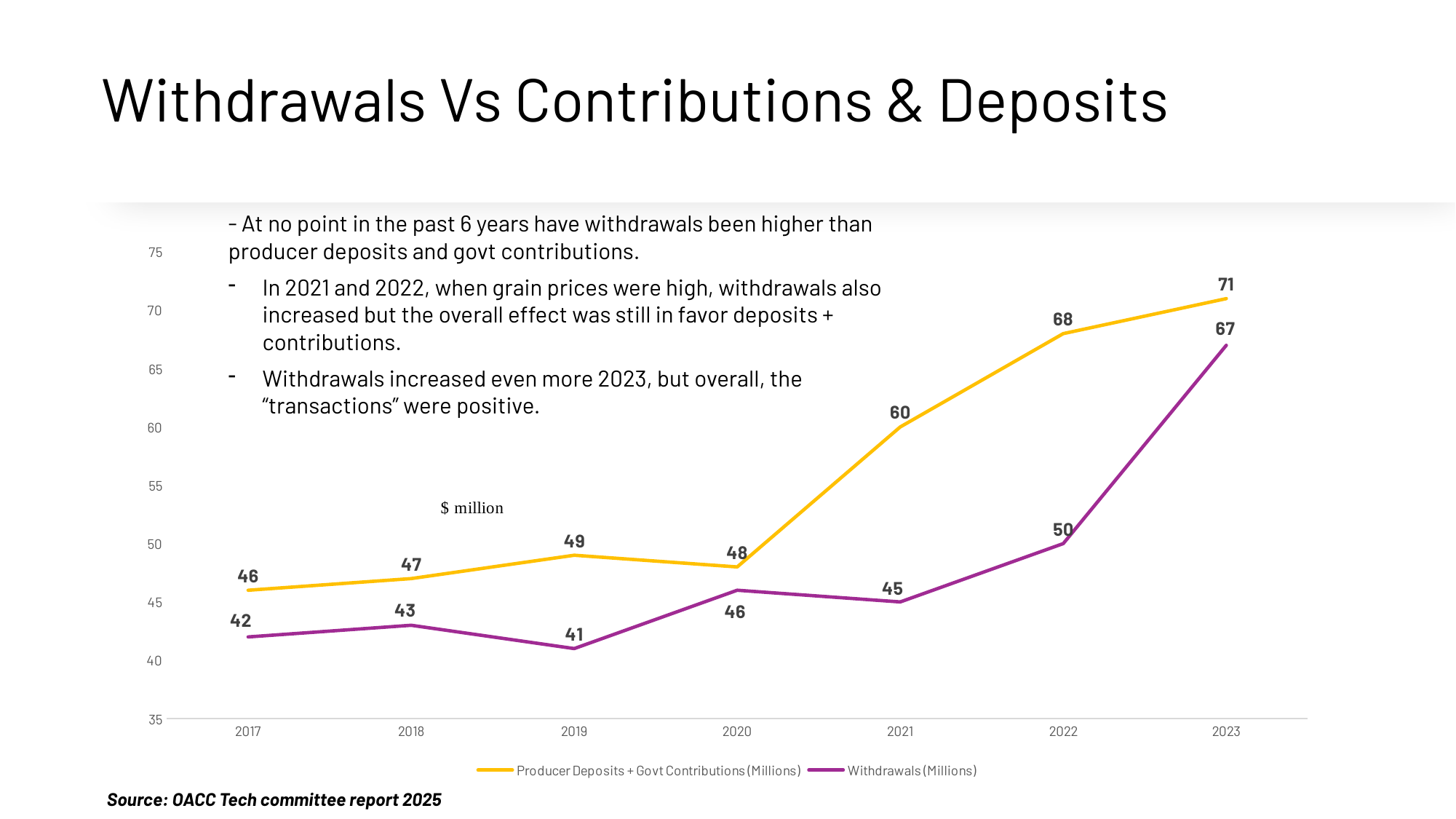

# Withdrawals Vs Contributions & Deposits
- At no point in the past 6 years have withdrawals been higher than producer deposits and govt contributions.
In 2021 and 2022, when grain prices were high, withdrawals also increased but the overall effect was still in favor deposits + contributions.
Withdrawals increased even more 2023, but overall, the “transactions” were positive.

### Chart

| Category | Producer Deposits + Govt Contributions (Millions) | Withdrawals (Millions) |
|---|---|---|
| 2017 | 46.0 | 42.0 |
| 2018 | 47.0 | 43.0 |
| 2019 | 49.0 | 41.0 |
| 2020 | 48.0 | 46.0 |
| 2021 | 60.0 | 45.0 |
| 2022 | 68.0 | 50.0 |
| 2023 | 71.0 | 67.0 |
Source: OACC Tech committee report 2025